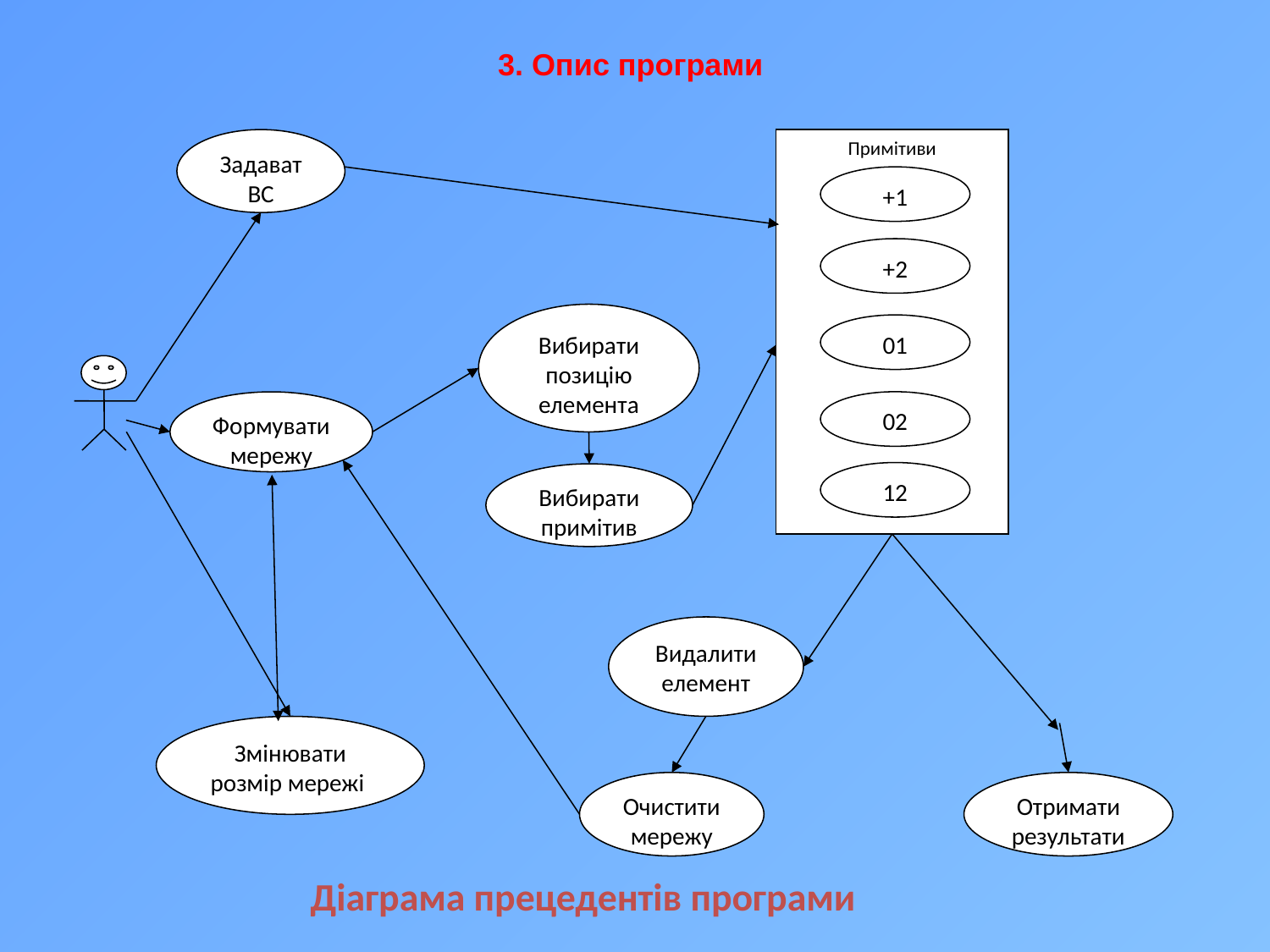

# 3. Опис програми

ЗадаватВС
Примітиви

+1

+2
Вибирати позицію елемента
01

02
Формувати мережу

12
Вибирати примітив

Видалити елемент
Змінювати розмір мережі

Очистити мережу
Отримати результати
Діаграма прецедентів програми